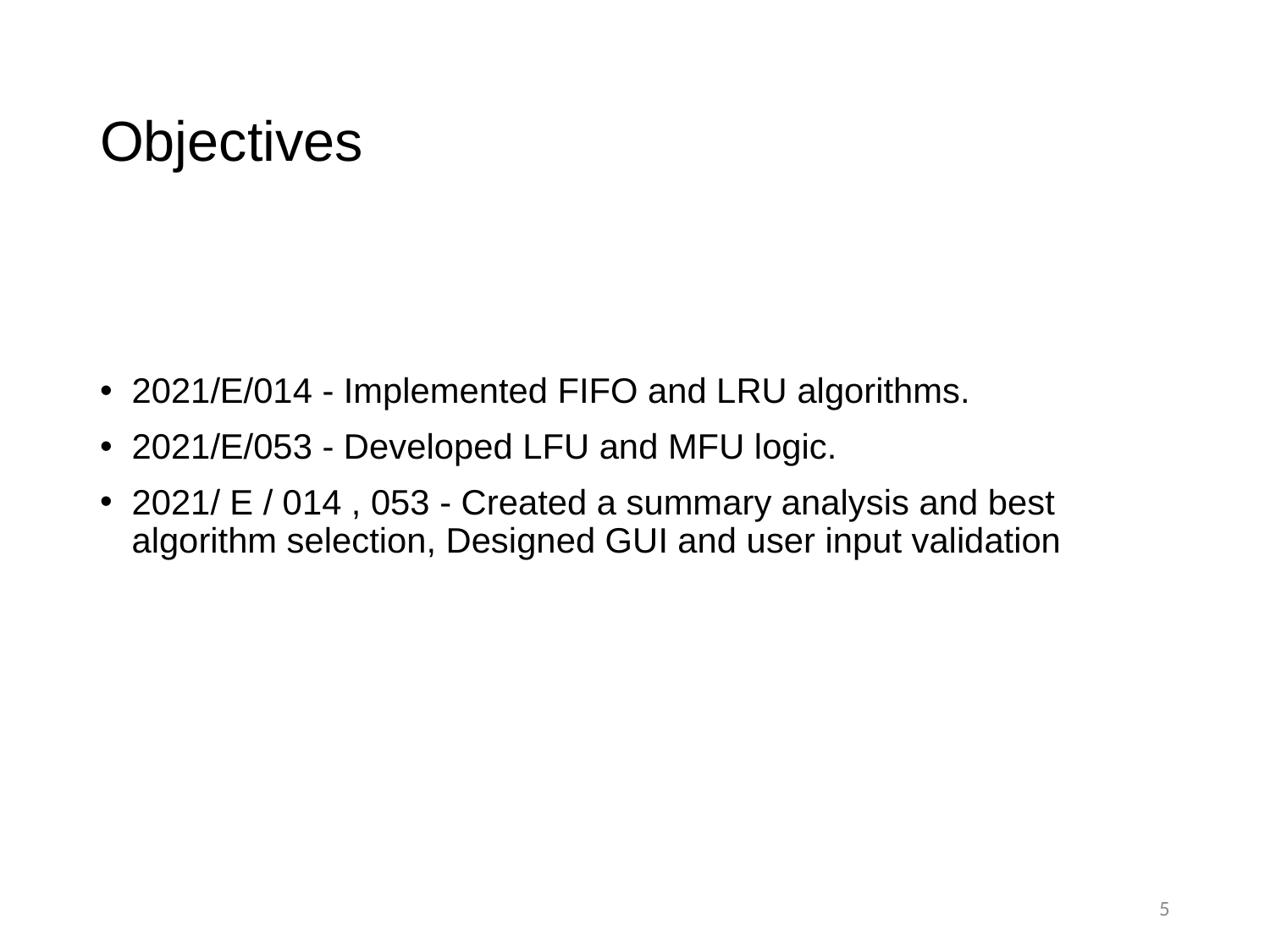

# Objectives

2021/E/014 - Implemented FIFO and LRU algorithms.
2021/E/053 - Developed LFU and MFU logic.
2021/ E / 014 , 053 - Created a summary analysis and best algorithm selection, Designed GUI and user input validation

5